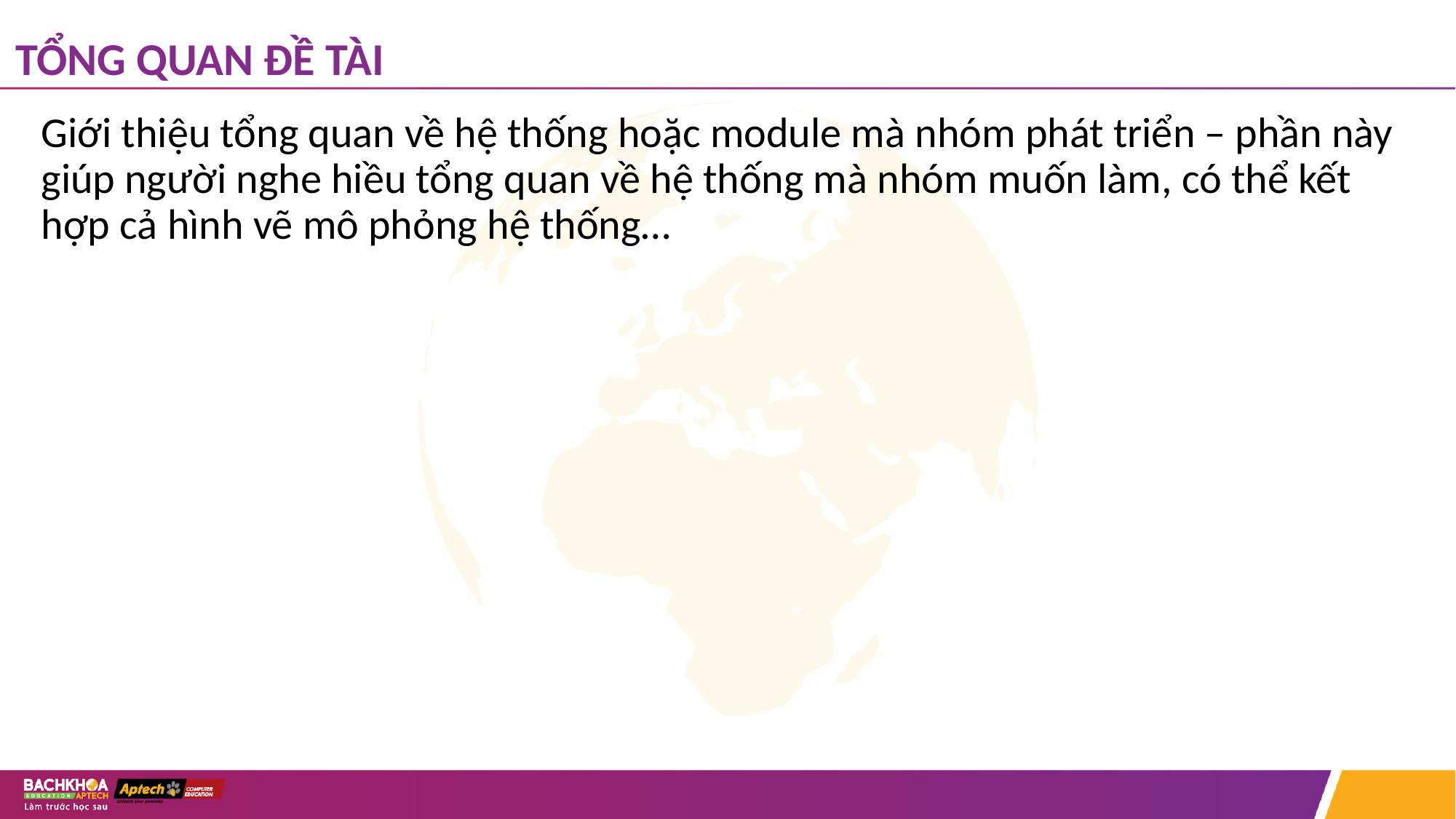

# TỔNG QUAN ĐỀ TÀI
Giới thiệu tổng quan về hệ thống hoặc module mà nhóm phát triển – phần này giúp người nghe hiều tổng quan về hệ thống mà nhóm muốn làm, có thể kết hợp cả hình vẽ mô phỏng hệ thống…